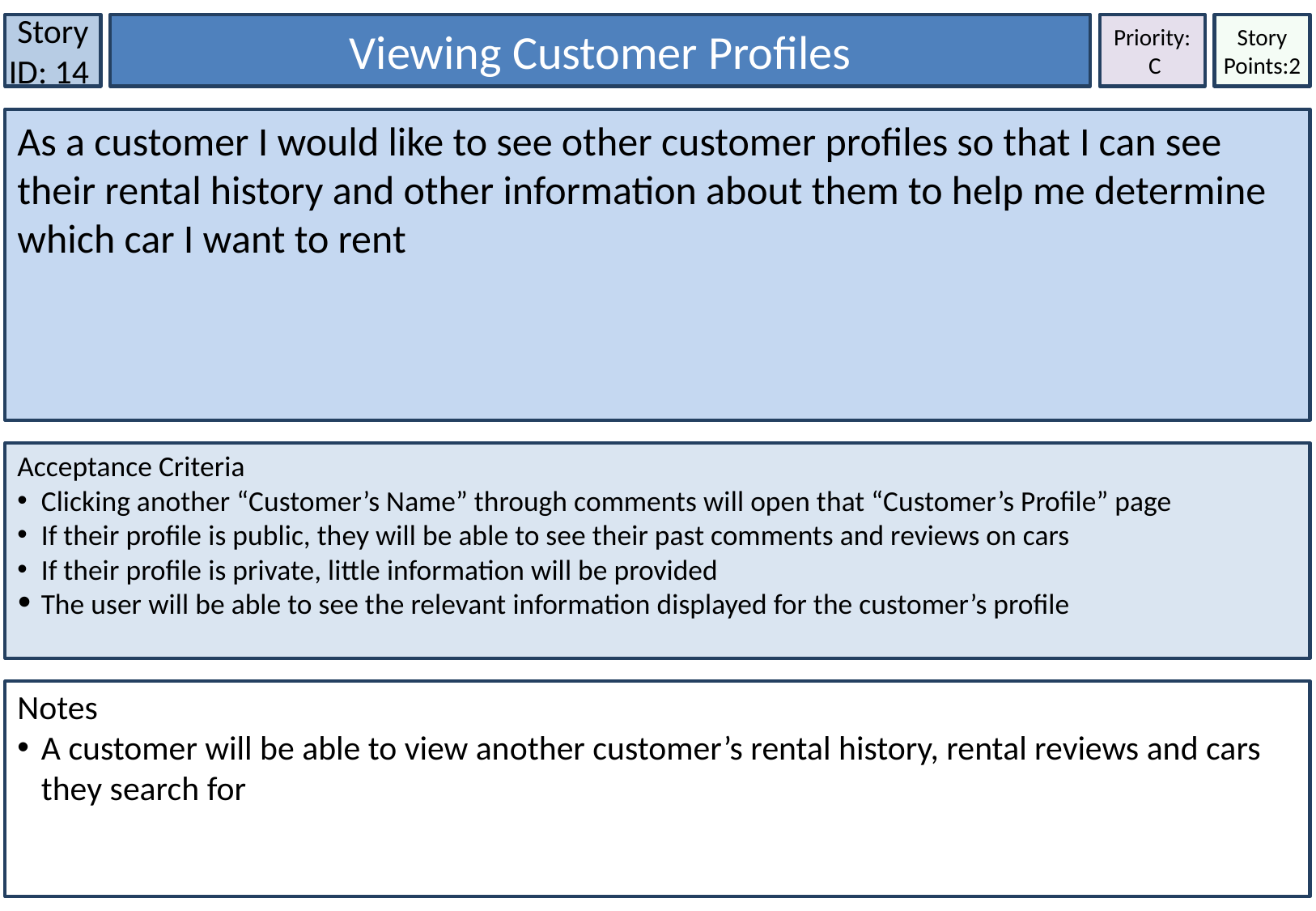

Story ID: 14
Viewing Customer Profiles
Priority:
 C
Story Points:2
As a customer I would like to see other customer profiles so that I can see their rental history and other information about them to help me determine which car I want to rent
Acceptance Criteria
Clicking another “Customer’s Name” through comments will open that “Customer’s Profile” page
If their profile is public, they will be able to see their past comments and reviews on cars
If their profile is private, little information will be provided
The user will be able to see the relevant information displayed for the customer’s profile
Notes
A customer will be able to view another customer’s rental history, rental reviews and cars they search for